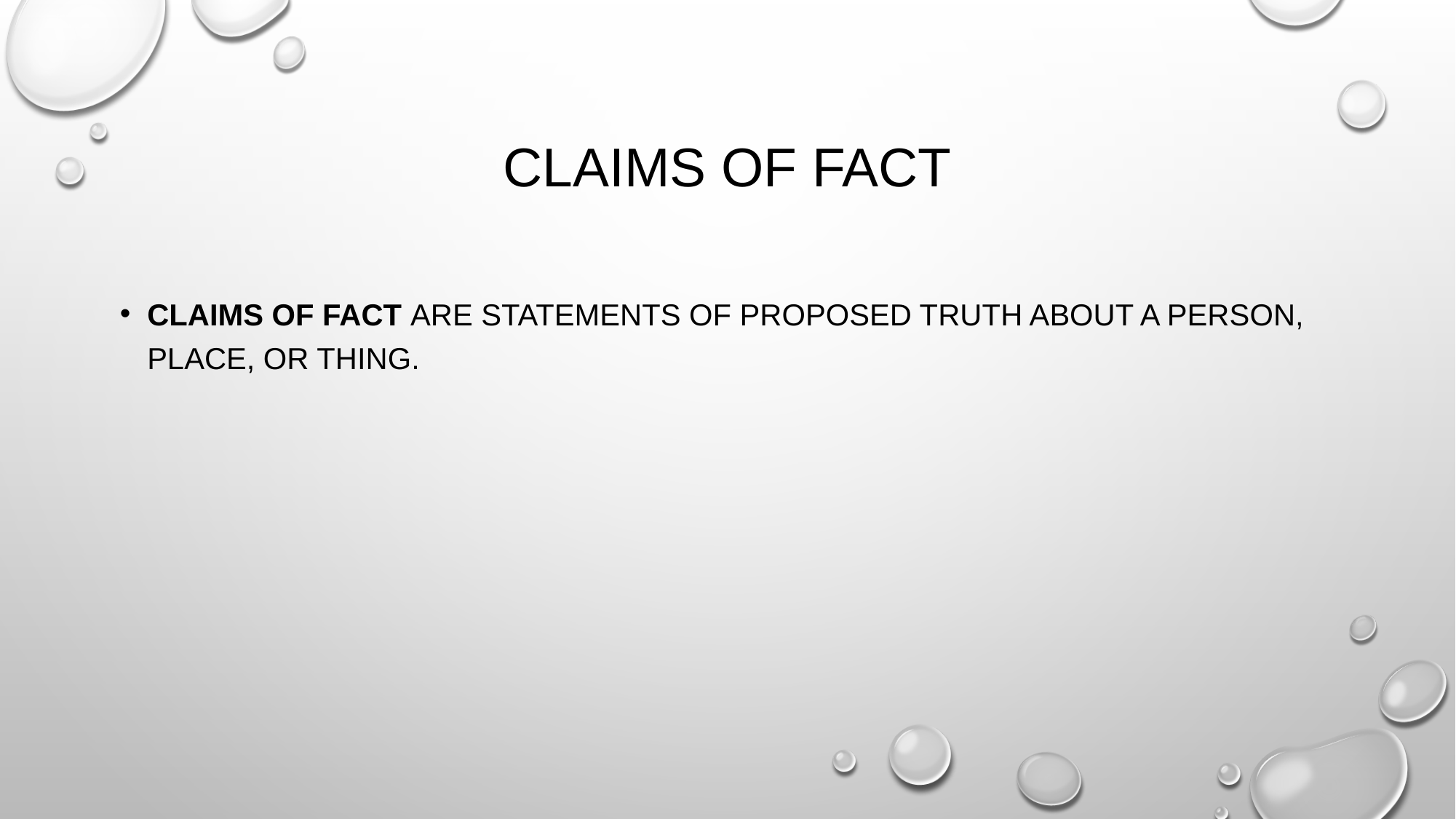

# Claims of fact
Claims of fact are statements of proposed truth about a person, place, or thing.